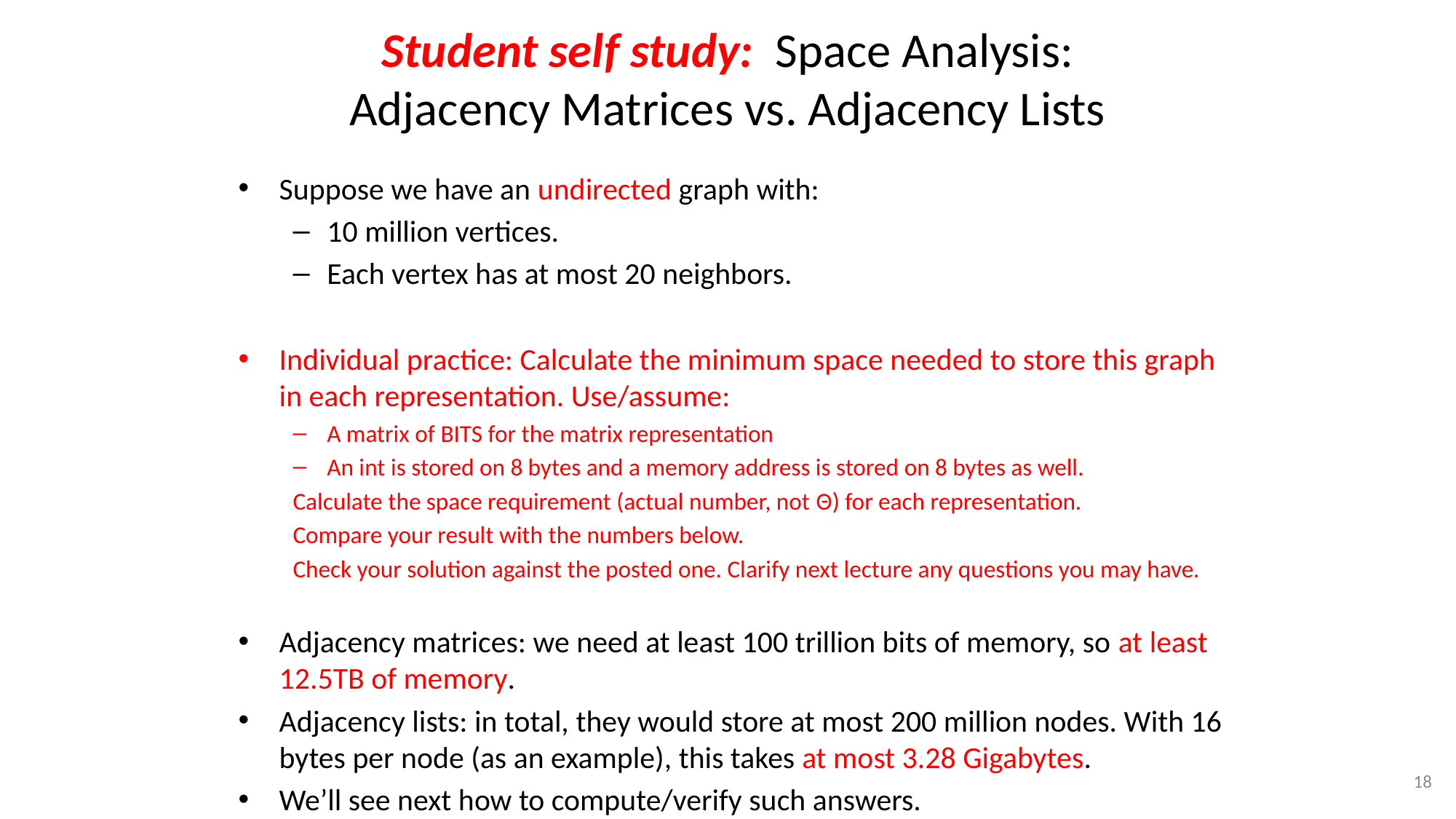

# Student self study:  Space Analysis: Adjacency Matrices vs. Adjacency Lists
Suppose we have an undirected graph with:
10 million vertices.
Each vertex has at most 20 neighbors.

Individual practice: Calculate the minimum space needed to store this graph in each representation. Use/assume:
A matrix of BITS for the matrix representation
An int is stored on 8 bytes and a memory address is stored on 8 bytes as well.
Calculate the space requirement (actual number, not Θ) for each representation.
Compare your result with the numbers below.
Check your solution against the posted one. Clarify next lecture any questions you may have.

Adjacency matrices: we need at least 100 trillion bits of memory, so at least 12.5TB of memory.
Adjacency lists: in total, they would store at most 200 million nodes. With 16 bytes per node (as an example), this takes at most 3.28 Gigabytes.
We’ll see next how to compute/verify such answers.

18